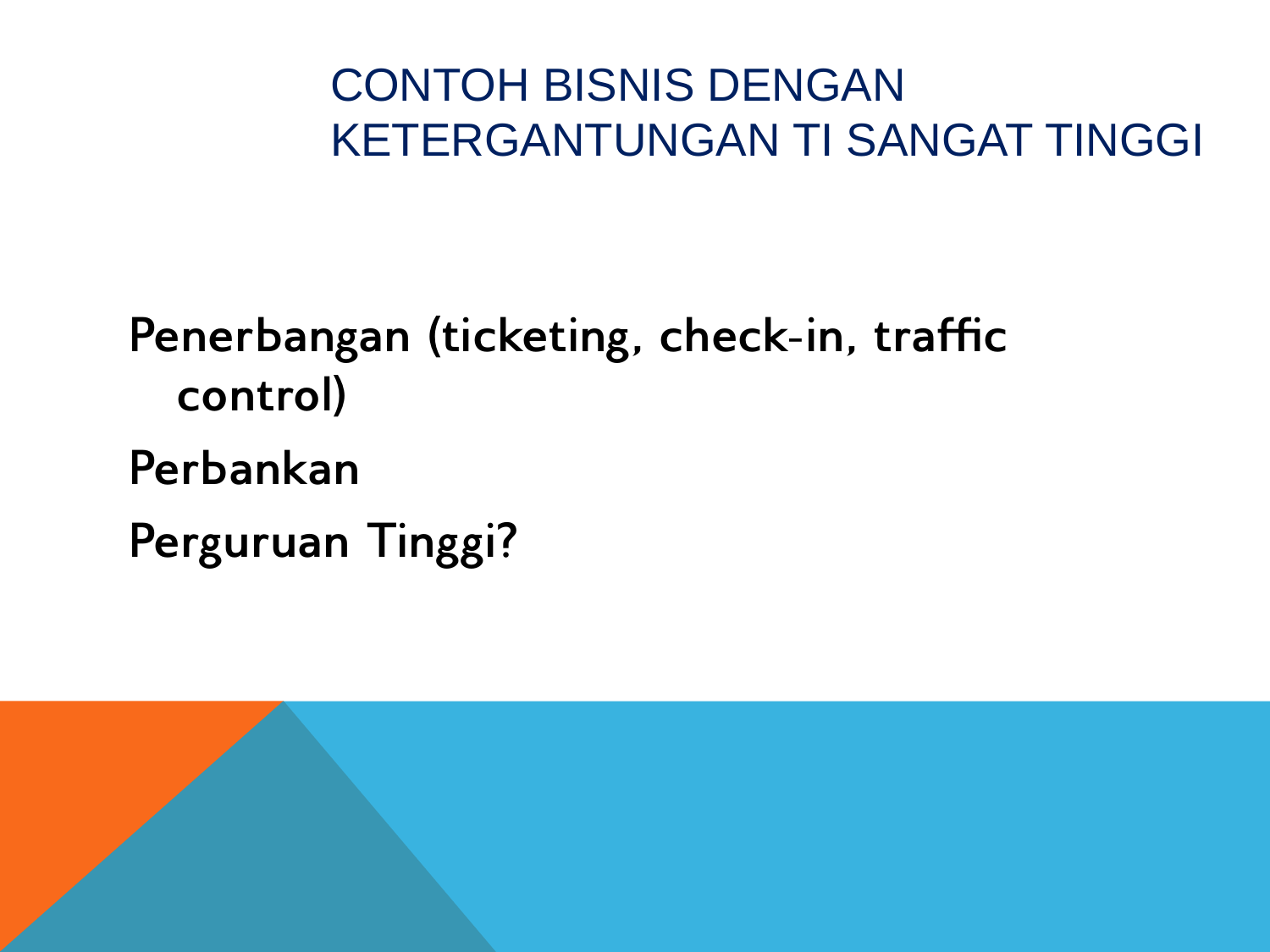

# Contoh bisnis dengan ketergantungan TI sangat tinggi
Penerbangan (ticketing, check-in, traffic control)
Perbankan
Perguruan Tinggi?